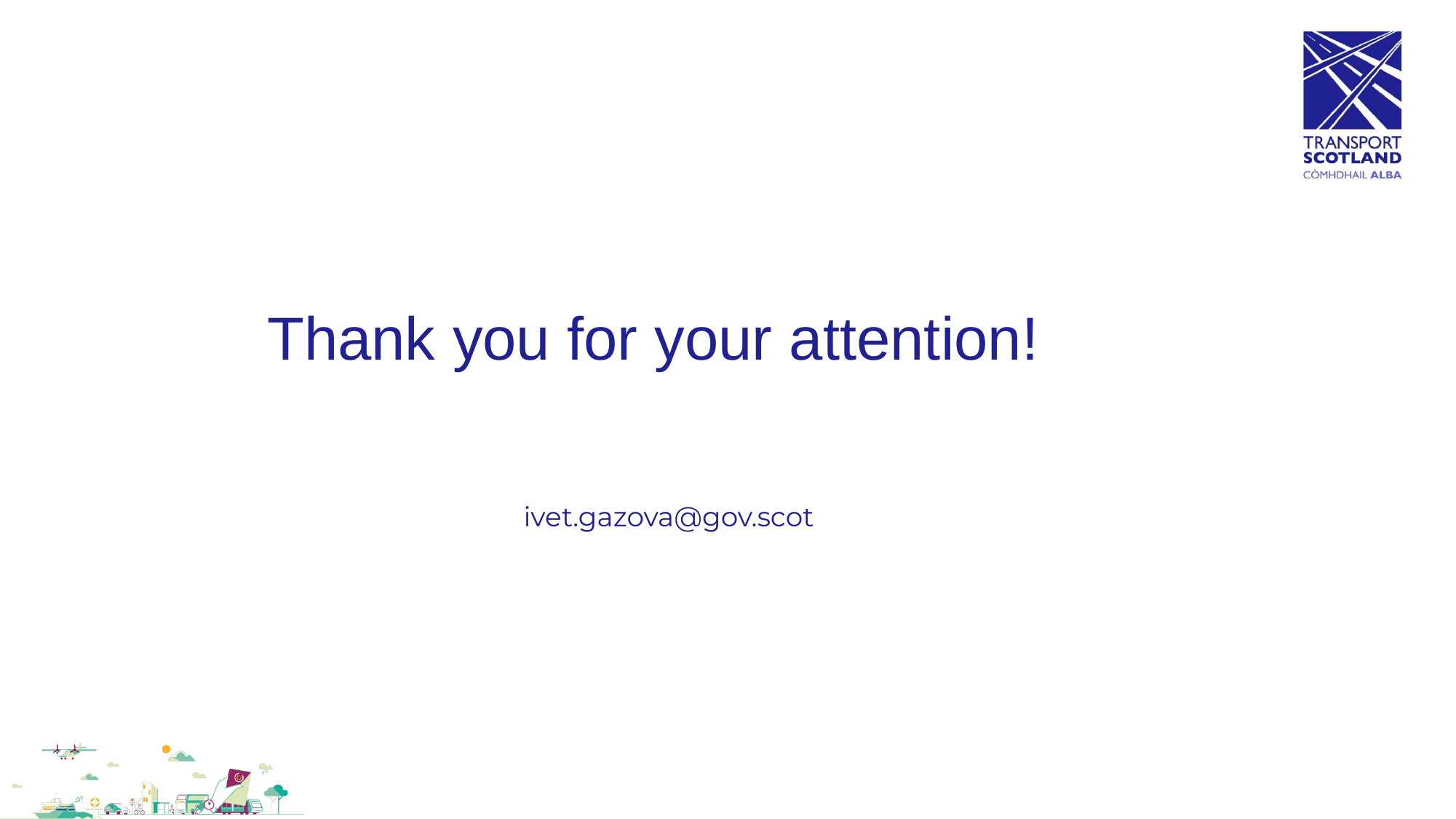

# Thank you for your attention!
ivet.gazova@gov.scot